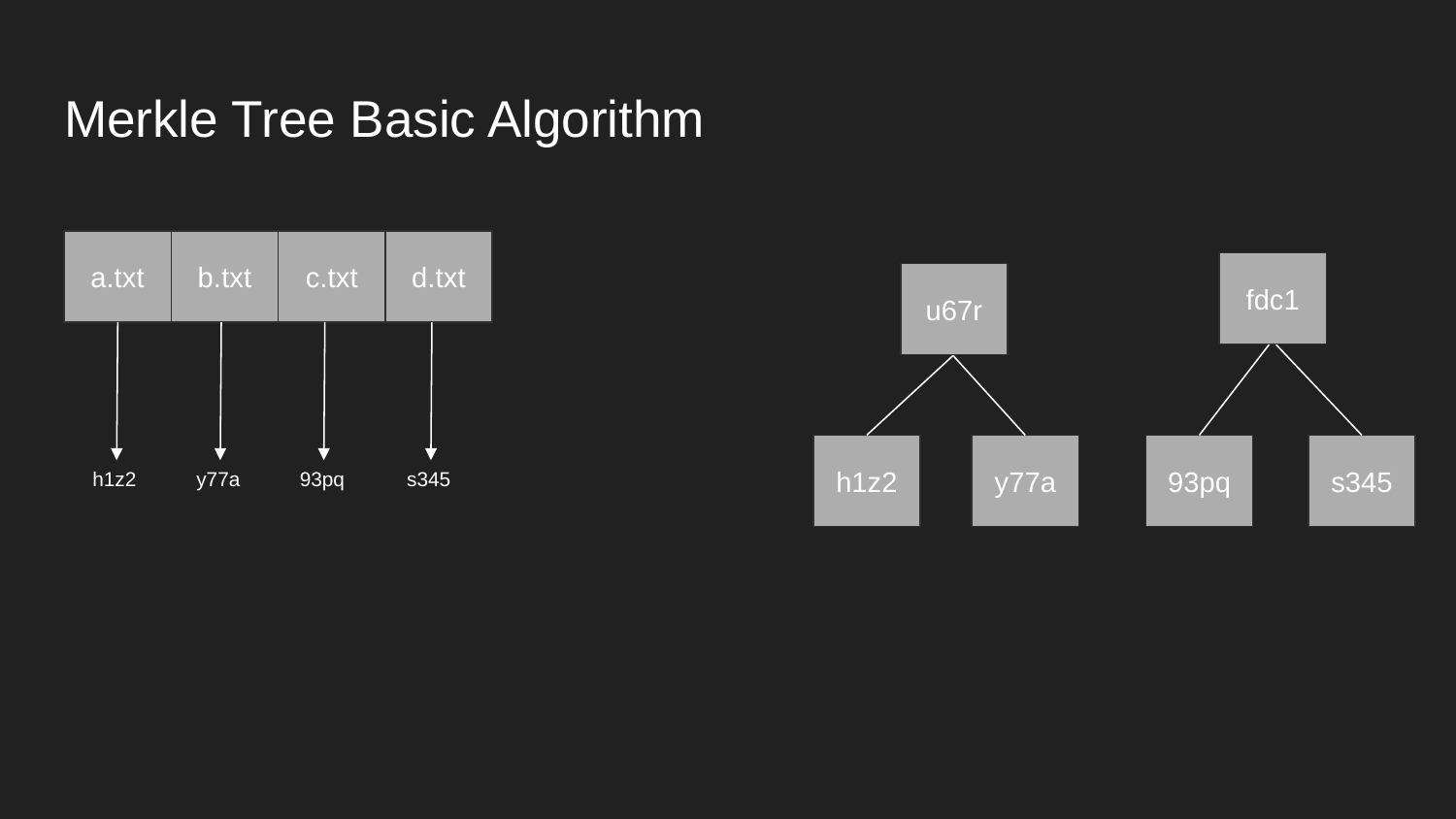

# Merkle Tree Basic Algorithm
a.txt
b.txt
c.txt
d.txt
fdc1
u67r
h1z2
y77a
93pq
s345
h1z2
y77a
93pq
s345